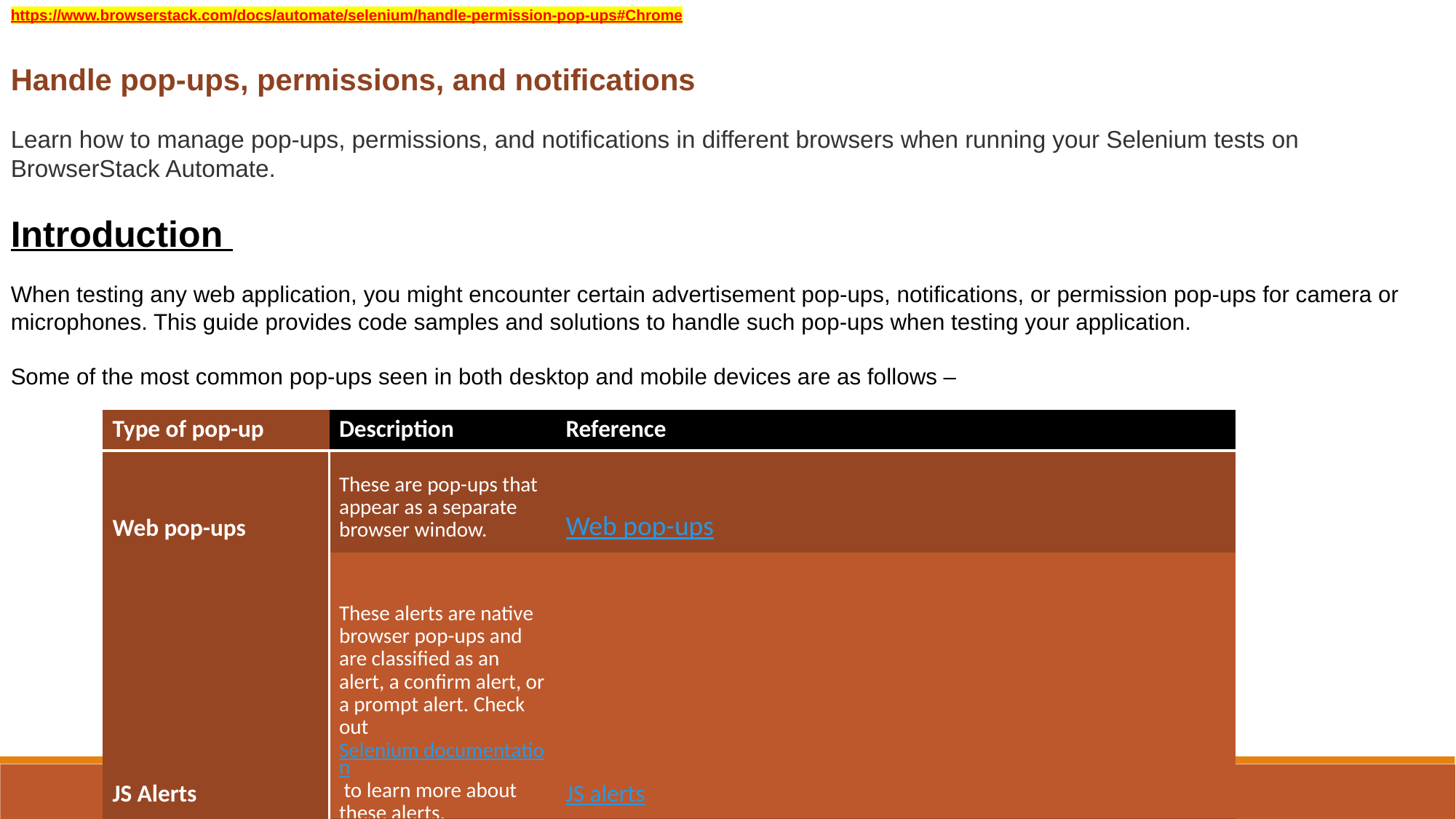

https://www.browserstack.com/docs/automate/selenium/handle-permission-pop-ups#Chrome

Handle pop-ups, permissions, and notifications

Learn how to manage pop-ups, permissions, and notifications in different browsers when running your Selenium tests on BrowserStack Automate.

Introduction

When testing any web application, you might encounter certain advertisement pop-ups, notifications, or permission pop-ups for camera or microphones. This guide provides code samples and solutions to handle such pop-ups when testing your application.

Some of the most common pop-ups seen in both desktop and mobile devices are as follows –

| Type of pop-up | Description | Reference |  |  |
| --- | --- | --- | --- | --- |
| Web pop-ups | These are pop-ups that appear as a separate browser window. | Web pop-ups |  |  |
| JS Alerts | These alerts are native browser pop-ups and are classified as an alert, a confirm alert, or a prompt alert. Check out Selenium documentation to learn more about these alerts. | JS alerts |  |  |
| Permission pop-ups | These alerts are raised by some applications that might need permission to access native device features, such as camera or microphone. | Permission pop-ups |  |  |
| Location pop-ups | These alerts are raised by applications that want to show their customers region-specific offers, currency, or other information. | Location pop-ups |  |  |
| Notification pop-ups | These alerts are raised by applications for permission to push notifications to the foreground of the user’s screen. | Notification pop-ups |  |  |